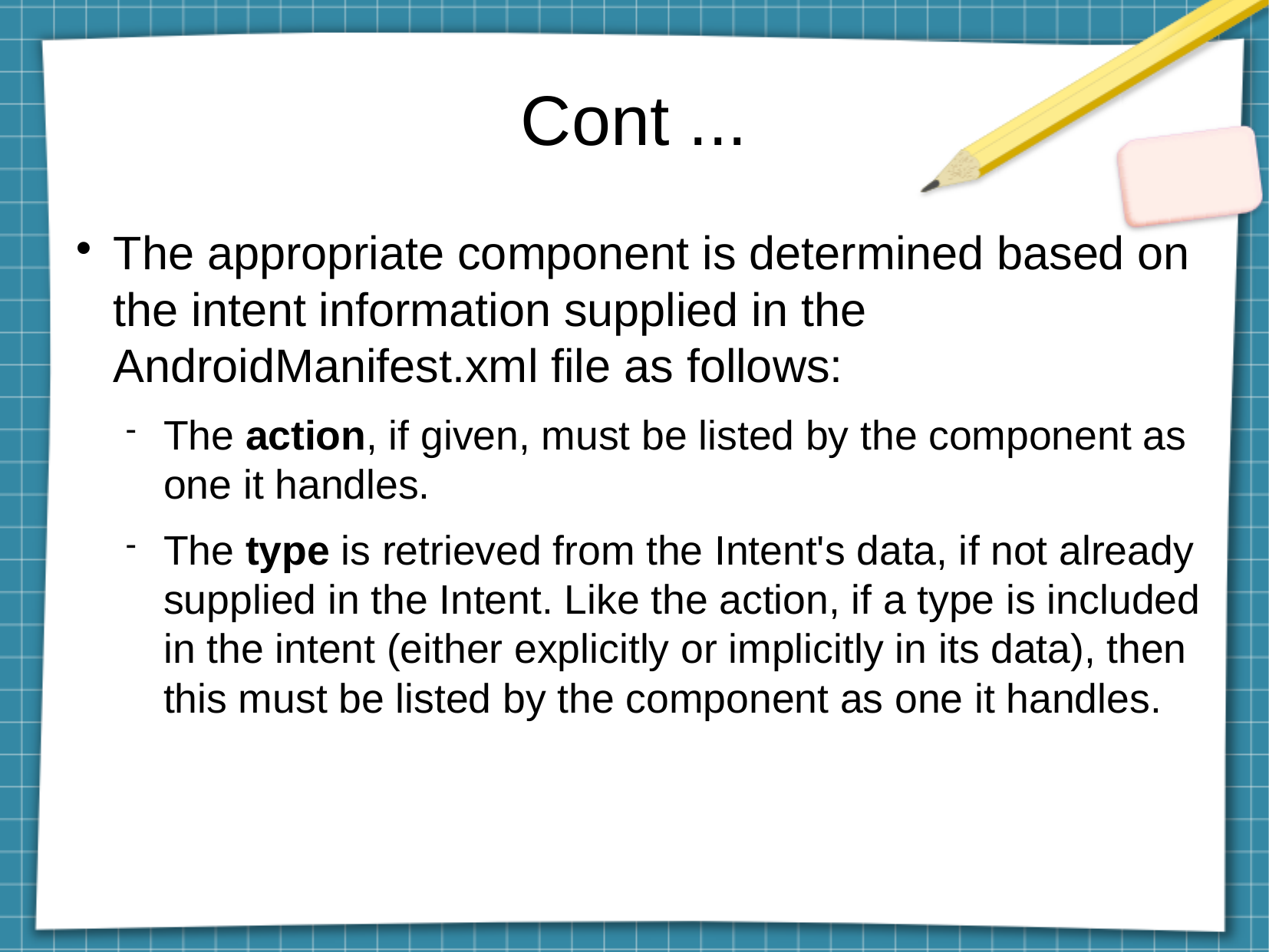

Cont ...
The appropriate component is determined based on the intent information supplied in the AndroidManifest.xml file as follows:
The action, if given, must be listed by the component as one it handles.
The type is retrieved from the Intent's data, if not already supplied in the Intent. Like the action, if a type is included in the intent (either explicitly or implicitly in its data), then this must be listed by the component as one it handles.